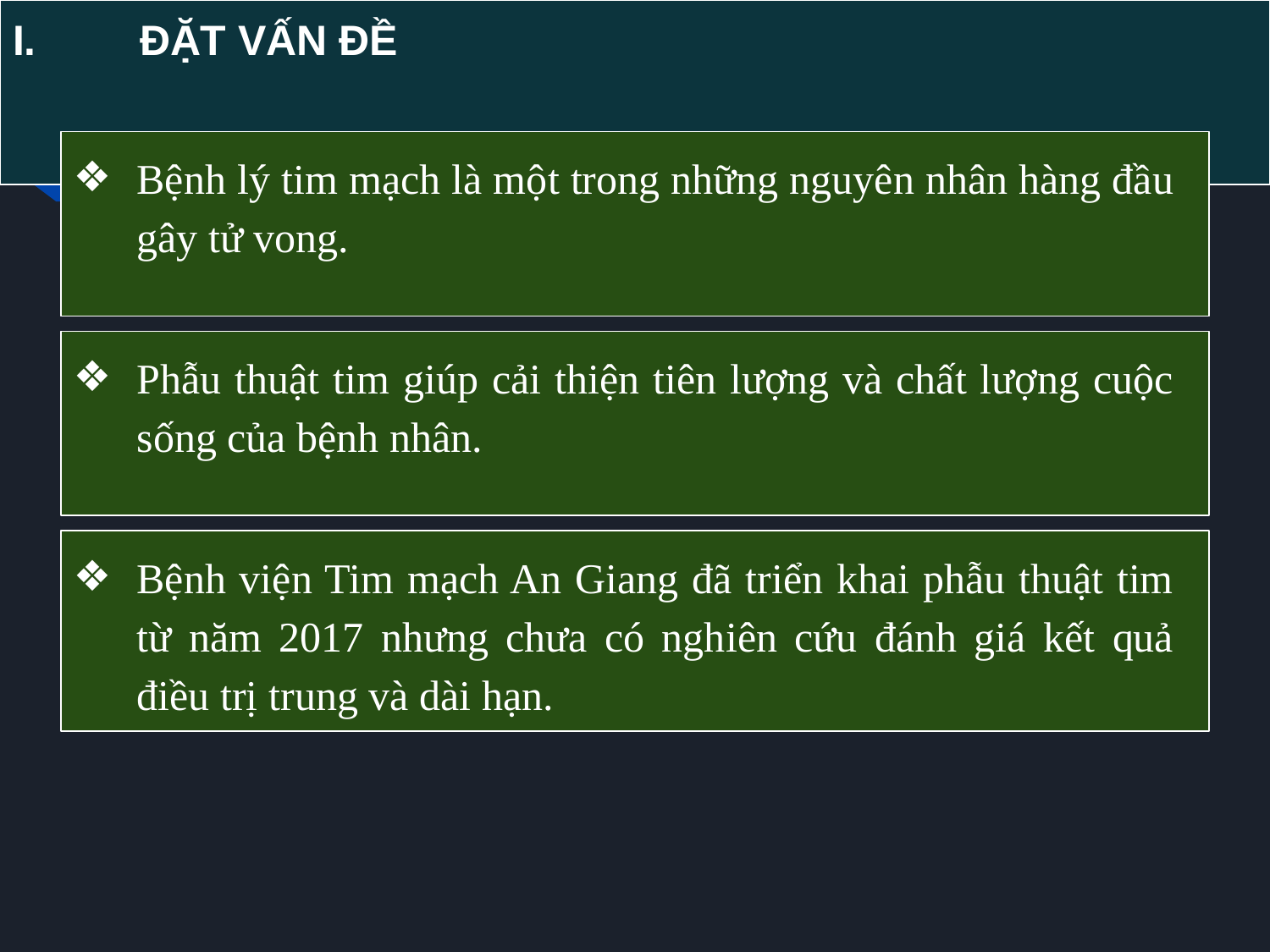

# I.	ĐẶT VẤN ĐỀ
Bệnh lý tim mạch là một trong những nguyên nhân hàng đầu gây tử vong.
Phẫu thuật tim giúp cải thiện tiên lượng và chất lượng cuộc sống của bệnh nhân.
Bệnh viện Tim mạch An Giang đã triển khai phẫu thuật tim từ năm 2017 nhưng chưa có nghiên cứu đánh giá kết quả điều trị trung và dài hạn.